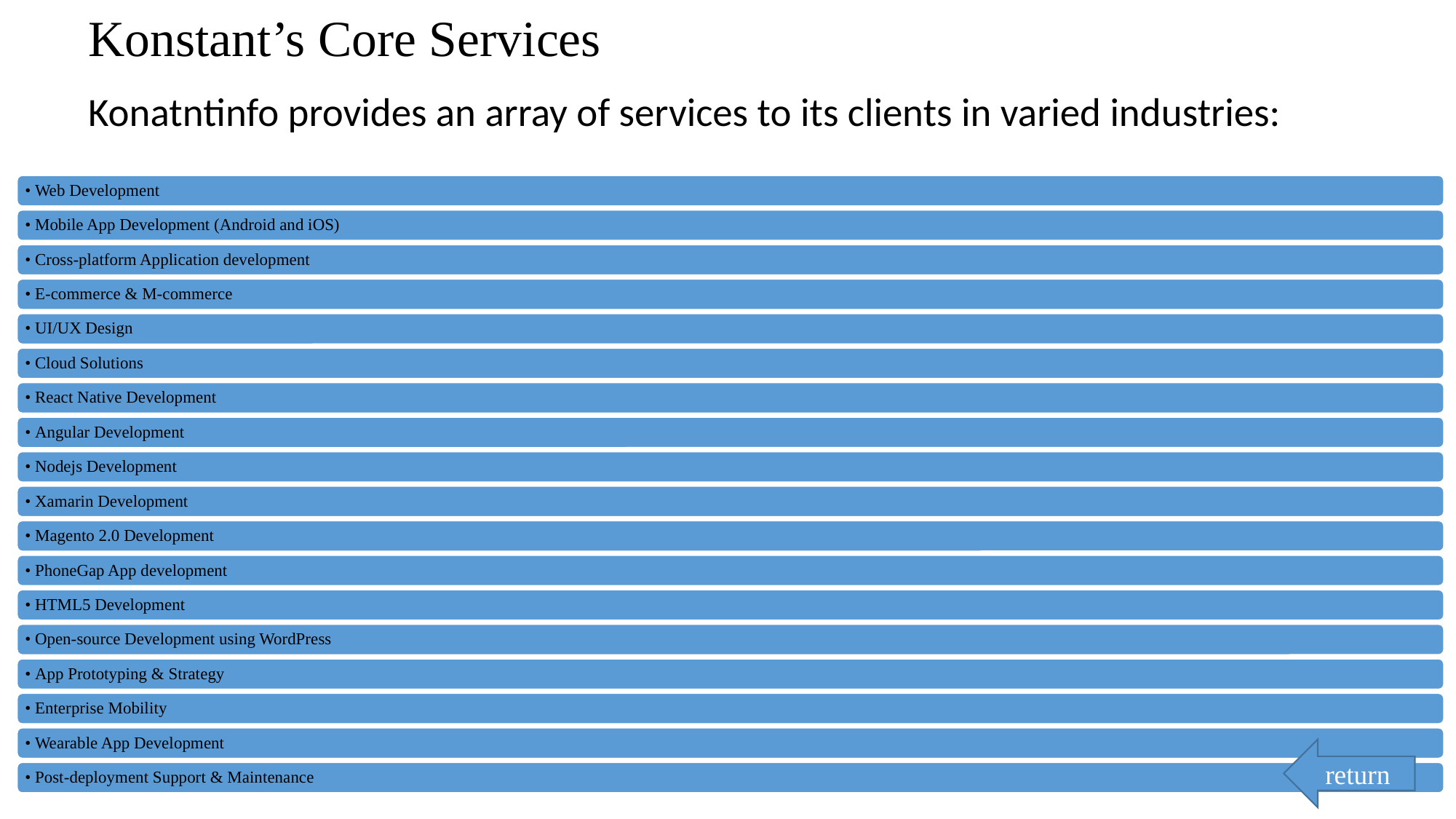

# Konstant’s Core Services
Konatntinfo provides an array of services to its clients in varied industries:
• Web Development
• Mobile App Development (Android and iOS)
• Cross-platform Application development
• E-commerce & M-commerce
• UI/UX Design
• Cloud Solutions
• React Native Development
• Angular Development
• Nodejs Development
• Xamarin Development
• Magento 2.0 Development
• PhoneGap App development
• HTML5 Development
• Open-source Development using WordPress
• App Prototyping & Strategy
• Enterprise Mobility
• Wearable App Development
• Post-deployment Support & Maintenance
return